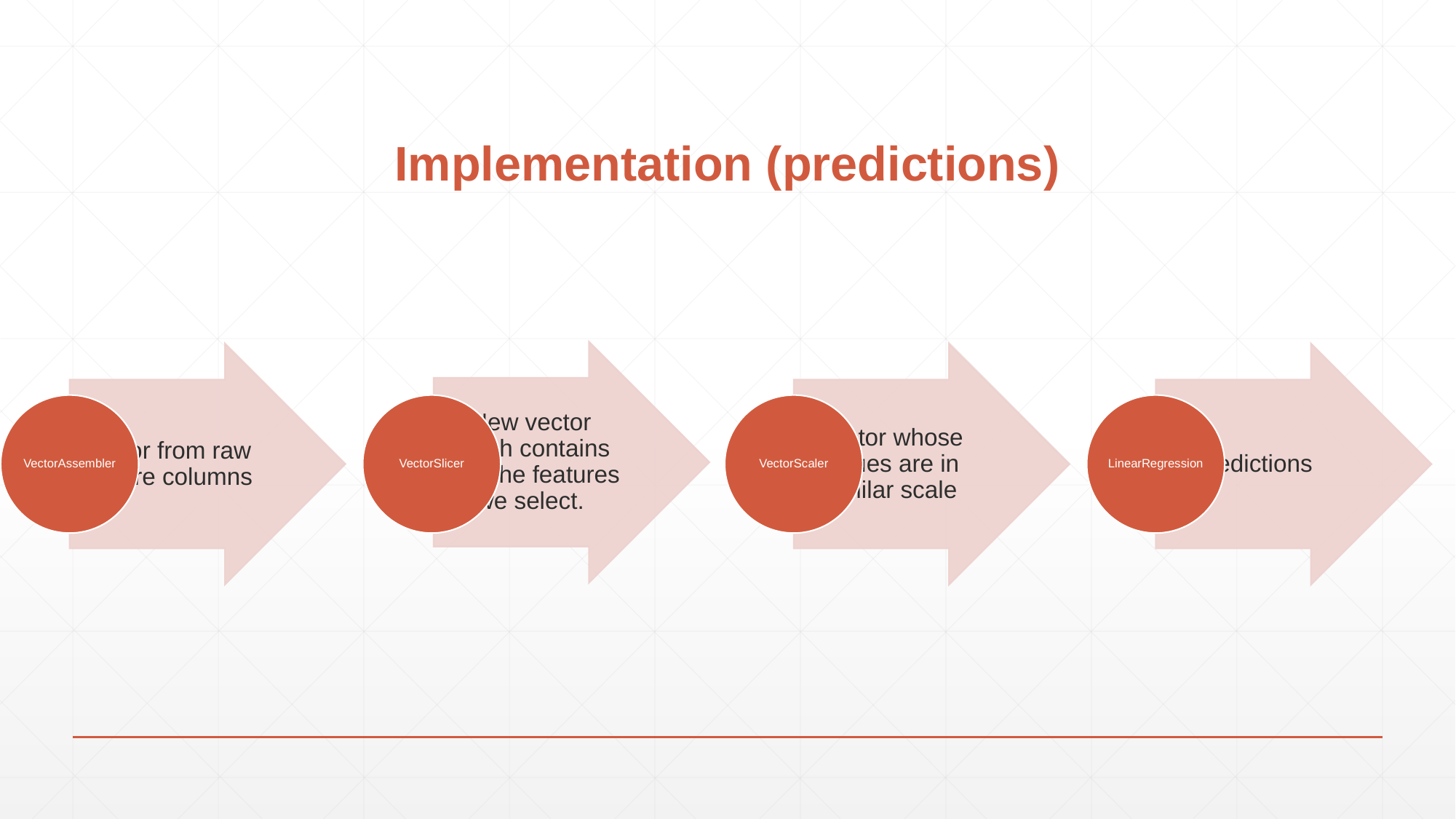

# Implementation (predictions)
Vector from raw feature columns
VectorAssembler
New vector which contains only the features we select.
VectorSlicer
Vector whose values are in similar scale
VectorScaler
Predictions
LinearRegression